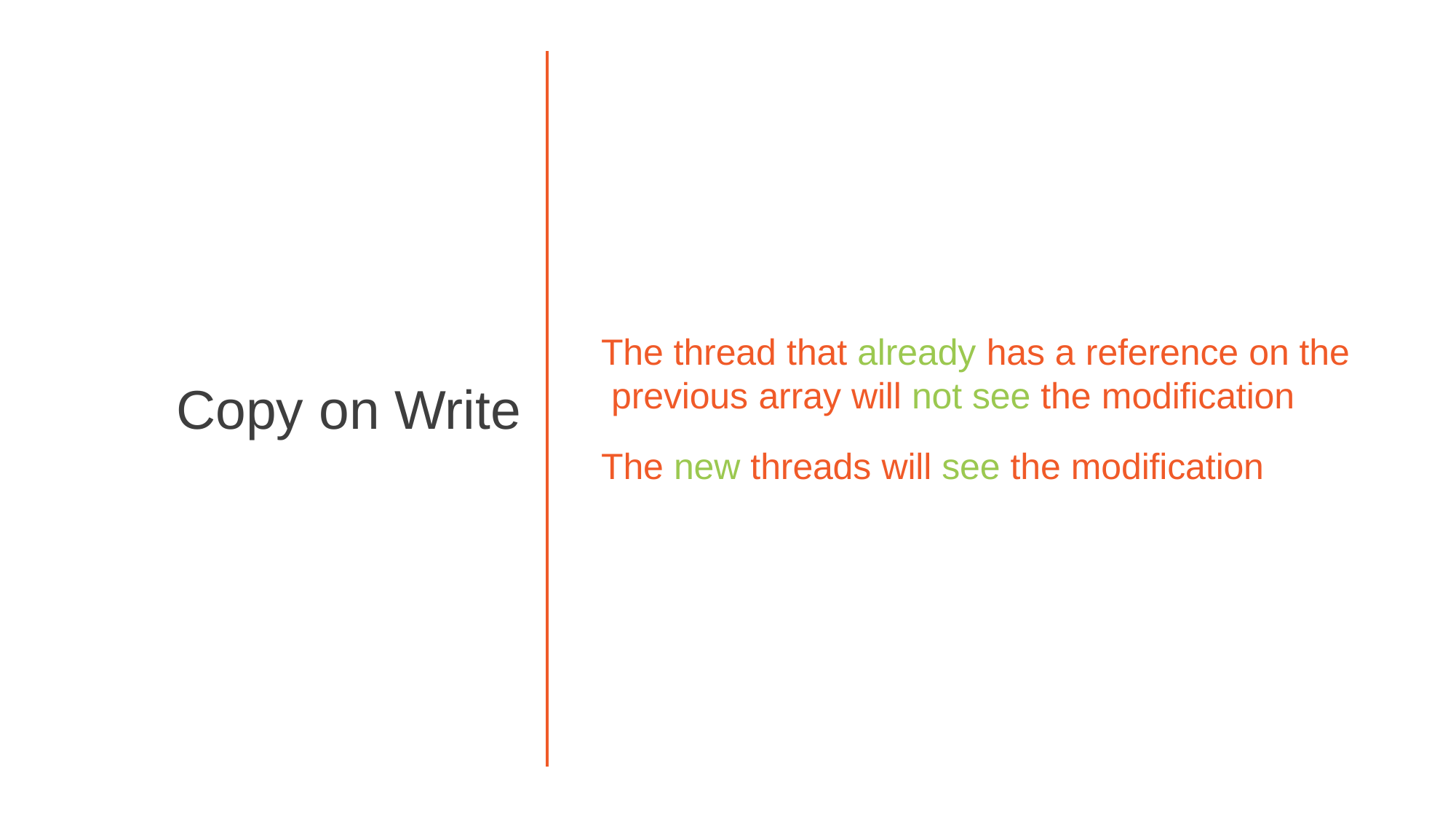

# The thread that already has a reference on the  previous array will not see the modification
Copy on Write
The new threads will see the modification
19